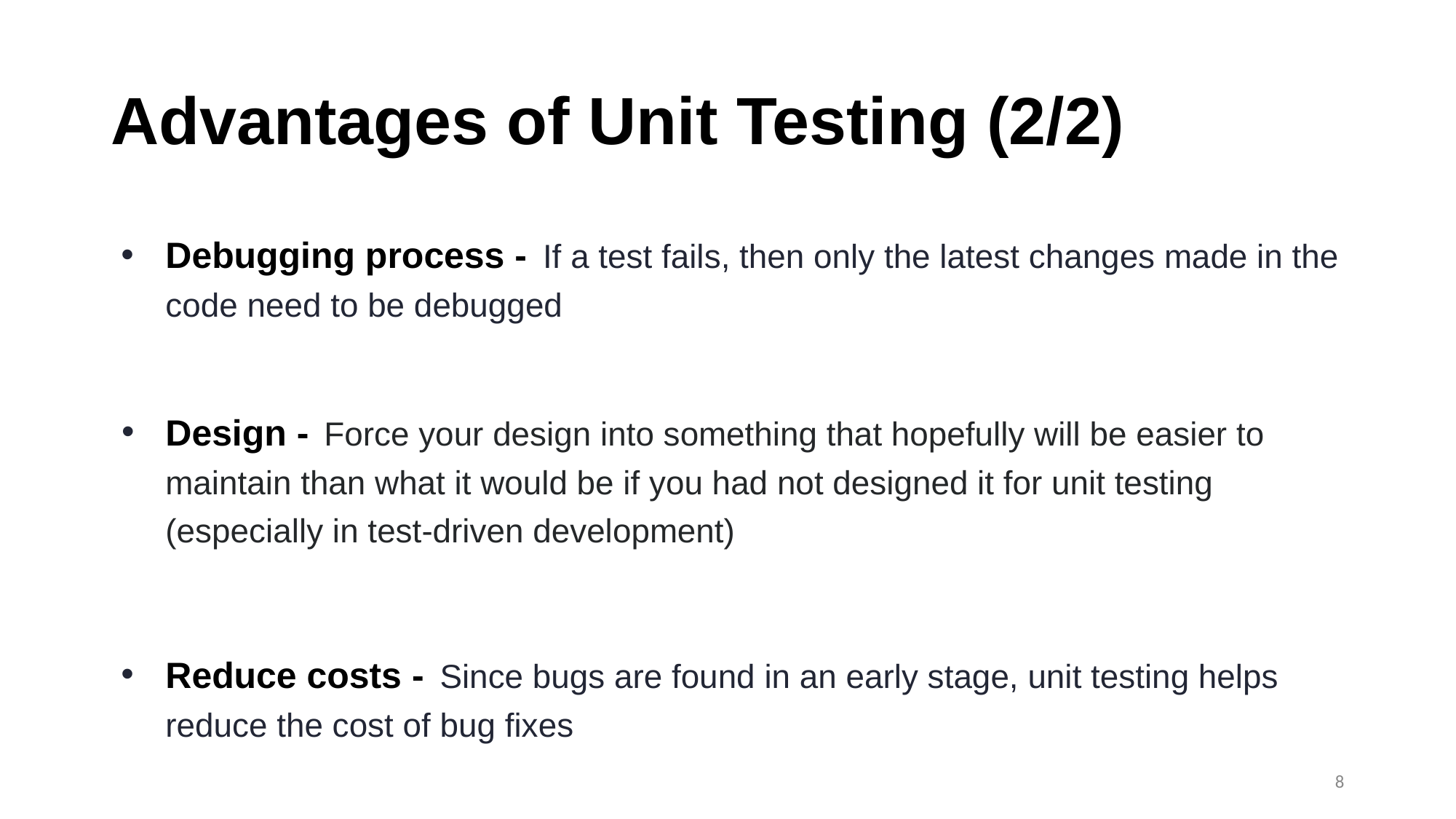

# Advantages of Unit Testing (2/2)
Debugging process -  If a test fails, then only the latest changes made in the code need to be debugged

Design -  Force your design into something that hopefully will be easier to maintain than what it would be if you had not designed it for unit testing (especially in test-driven development)

Reduce costs -  Since bugs are found in an early stage, unit testing helps reduce the cost of bug fixes

8